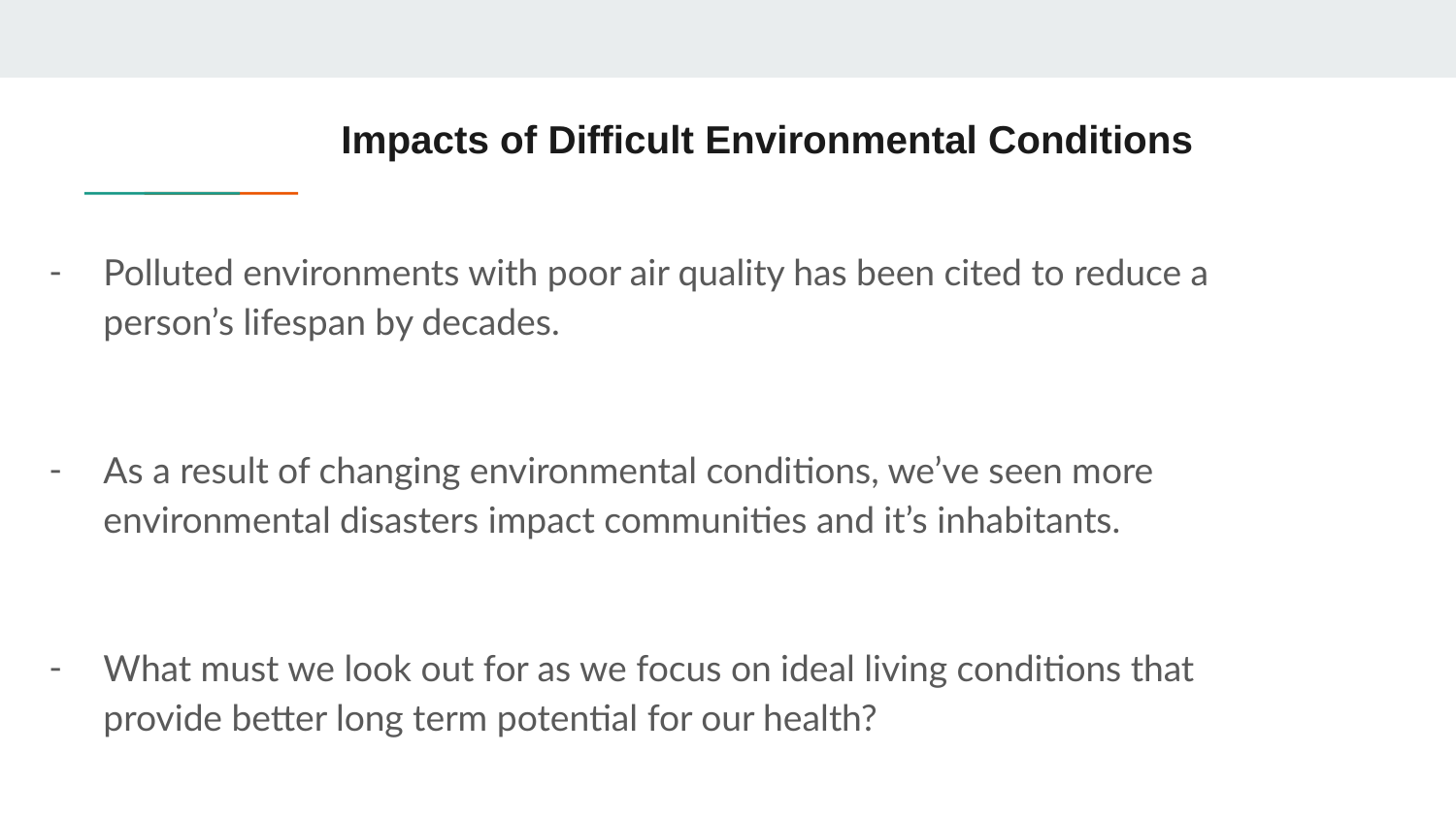

# Impacts of Difficult Environmental Conditions

Polluted environments with poor air quality has been cited to reduce a person’s lifespan by decades.

As a result of changing environmental conditions, we’ve seen more environmental disasters impact communities and it’s inhabitants.

What must we look out for as we focus on ideal living conditions that provide better long term potential for our health?